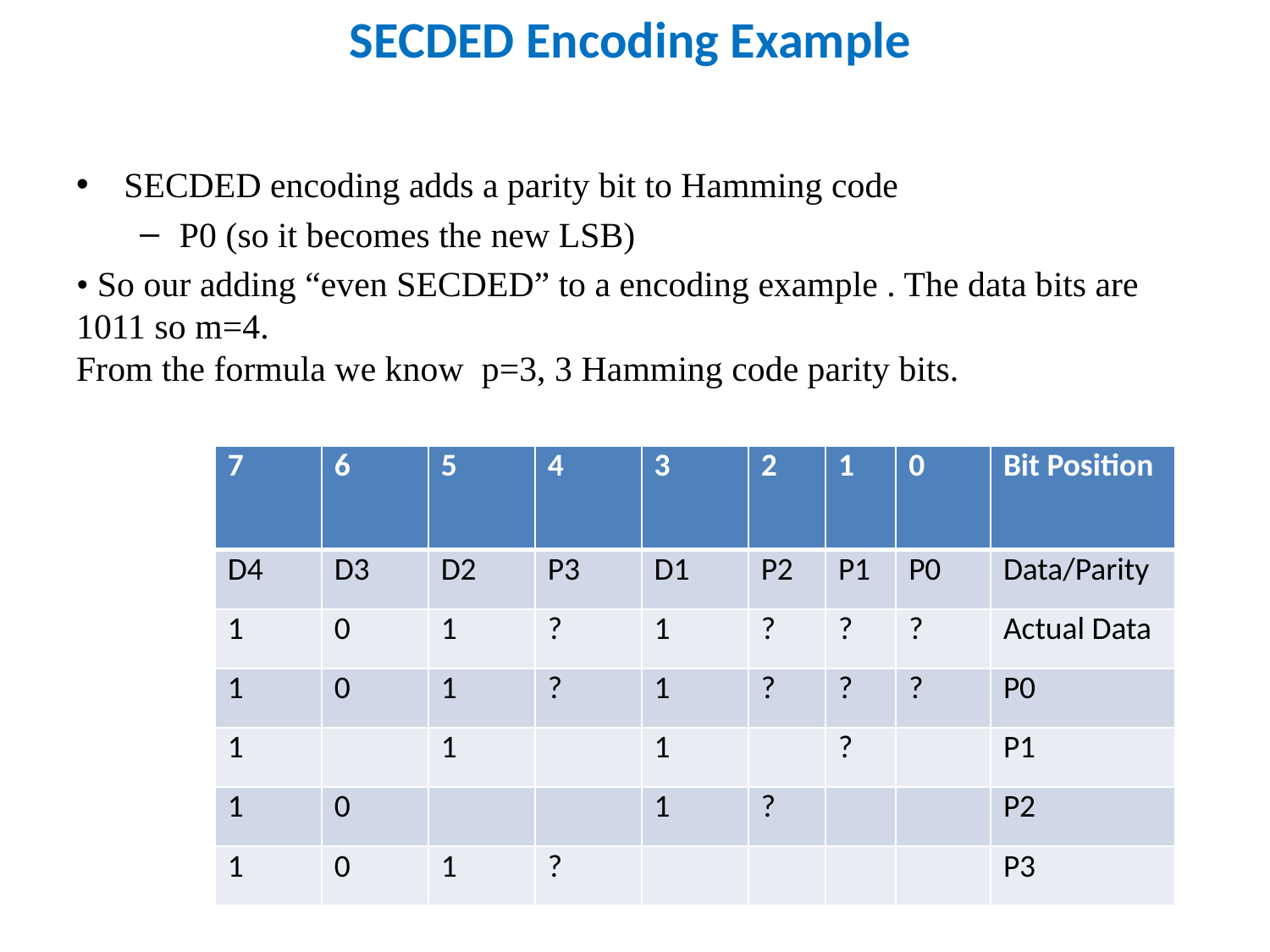

# SECDED Encoding Example
SECDED encoding adds a parity bit to Hamming code
P0 (so it becomes the new LSB)
• So our adding “even SECDED” to a encoding example . The data bits are 1011 so m=4.
From the formula we know  p=3, 3 Hamming code parity bits.

| 7 | 6 | 5 | 4 | 3 | 2 | 1 | 0 | Bit Position |
| --- | --- | --- | --- | --- | --- | --- | --- | --- |
| D4 | D3 | D2 | P3 | D1 | P2 | P1 | P0 | Data/Parity |
| 1 | 0 | 1 | ? | 1 | ? | ? | ? | Actual Data |
| 1 | 0 | 1 | ? | 1 | ? | ? | ? | P0 |
| 1 |  | 1 |  | 1 |  | ? |  | P1 |
| 1 | 0 |  |  | 1 | ? |  |  | P2 |
| 1 | 0 | 1 | ? |  |  |  |  | P3 |